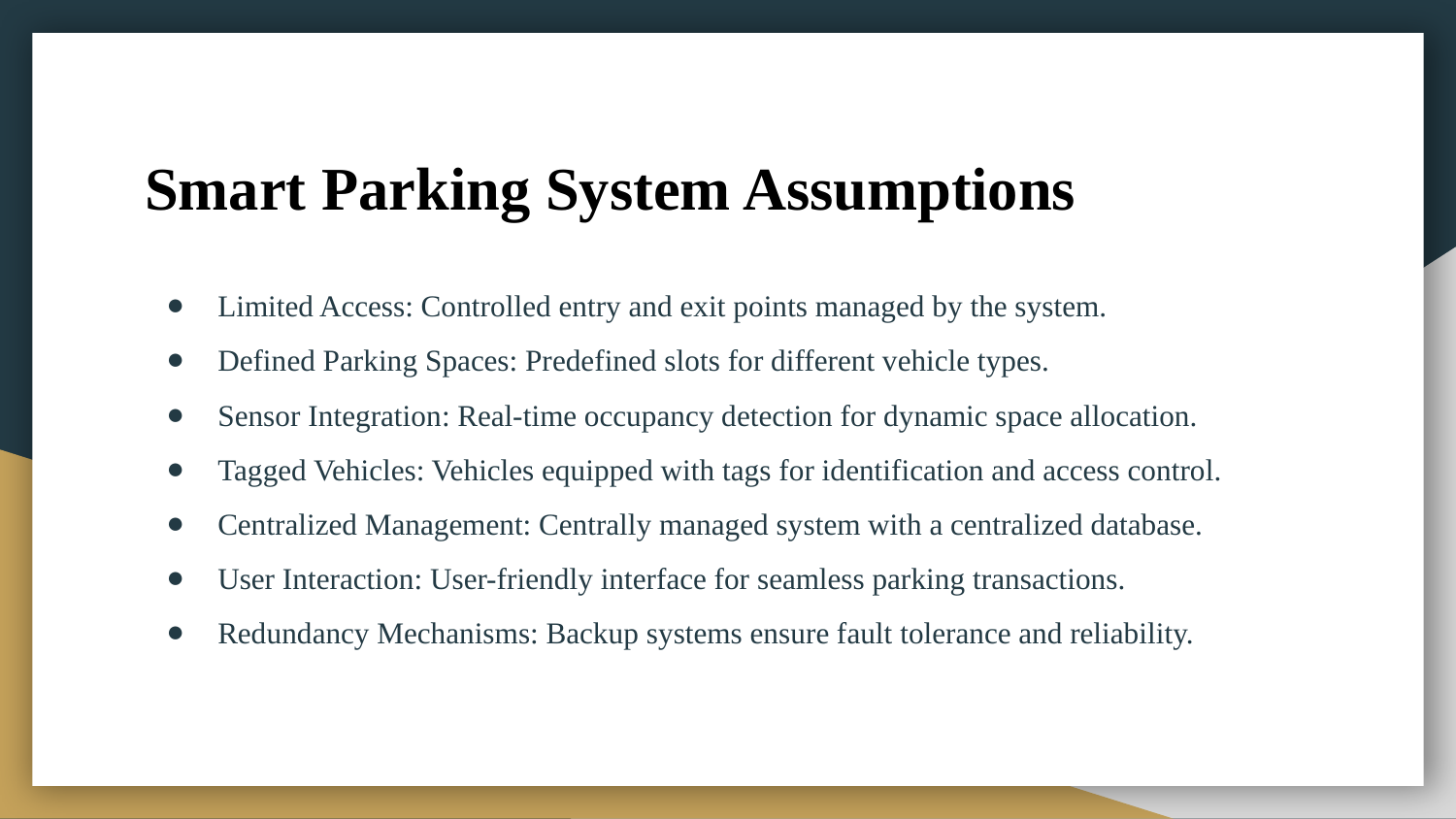

# Smart Parking System Assumptions
Limited Access: Controlled entry and exit points managed by the system.
Defined Parking Spaces: Predefined slots for different vehicle types.
Sensor Integration: Real-time occupancy detection for dynamic space allocation.
Tagged Vehicles: Vehicles equipped with tags for identification and access control.
Centralized Management: Centrally managed system with a centralized database.
User Interaction: User-friendly interface for seamless parking transactions.
Redundancy Mechanisms: Backup systems ensure fault tolerance and reliability.